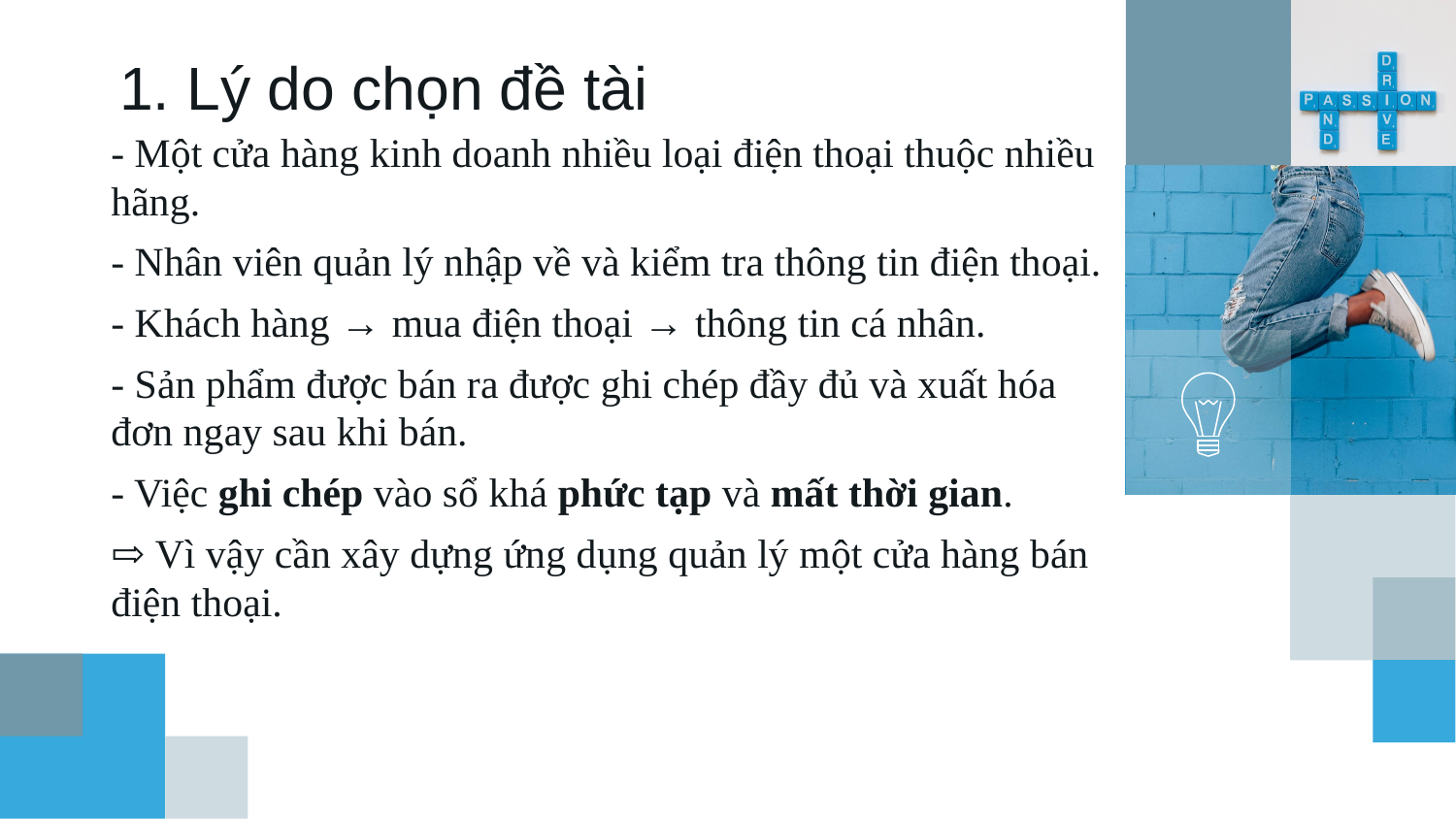

# 1. Lý do chọn đề tài
- Một cửa hàng kinh doanh nhiều loại điện thoại thuộc nhiều hãng.
- Nhân viên quản lý nhập về và kiểm tra thông tin điện thoại.
- Khách hàng → mua điện thoại → thông tin cá nhân.
- Sản phẩm được bán ra được ghi chép đầy đủ và xuất hóa đơn ngay sau khi bán.
- Việc ghi chép vào sổ khá phức tạp và mất thời gian.
⇨ Vì vậy cần xây dựng ứng dụng quản lý một cửa hàng bán điện thoại.

3